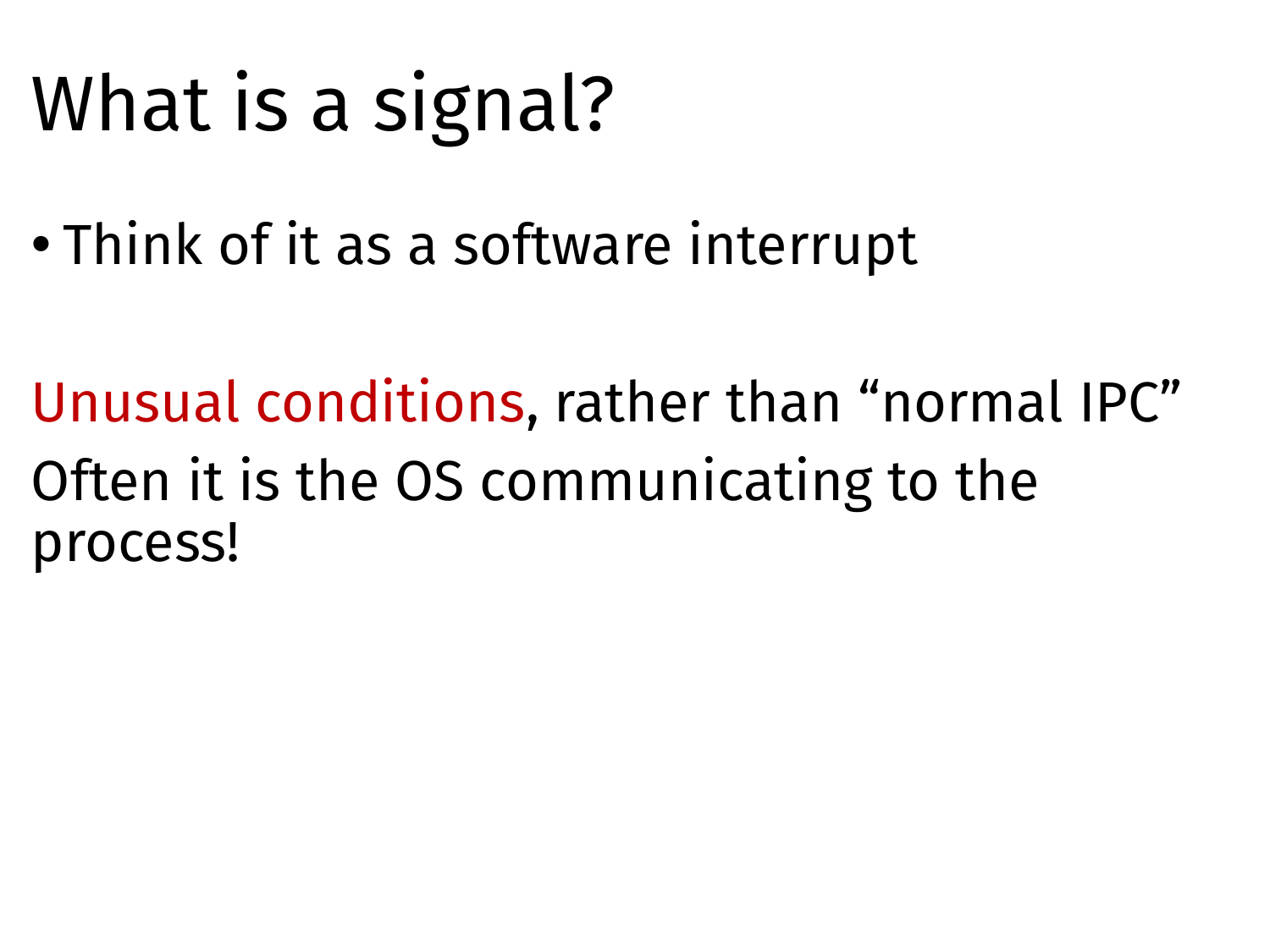

# What is a signal?
Think of it as a software interrupt

Unusual conditions, rather than “normal IPC”
Often it is the OS communicating to the process!